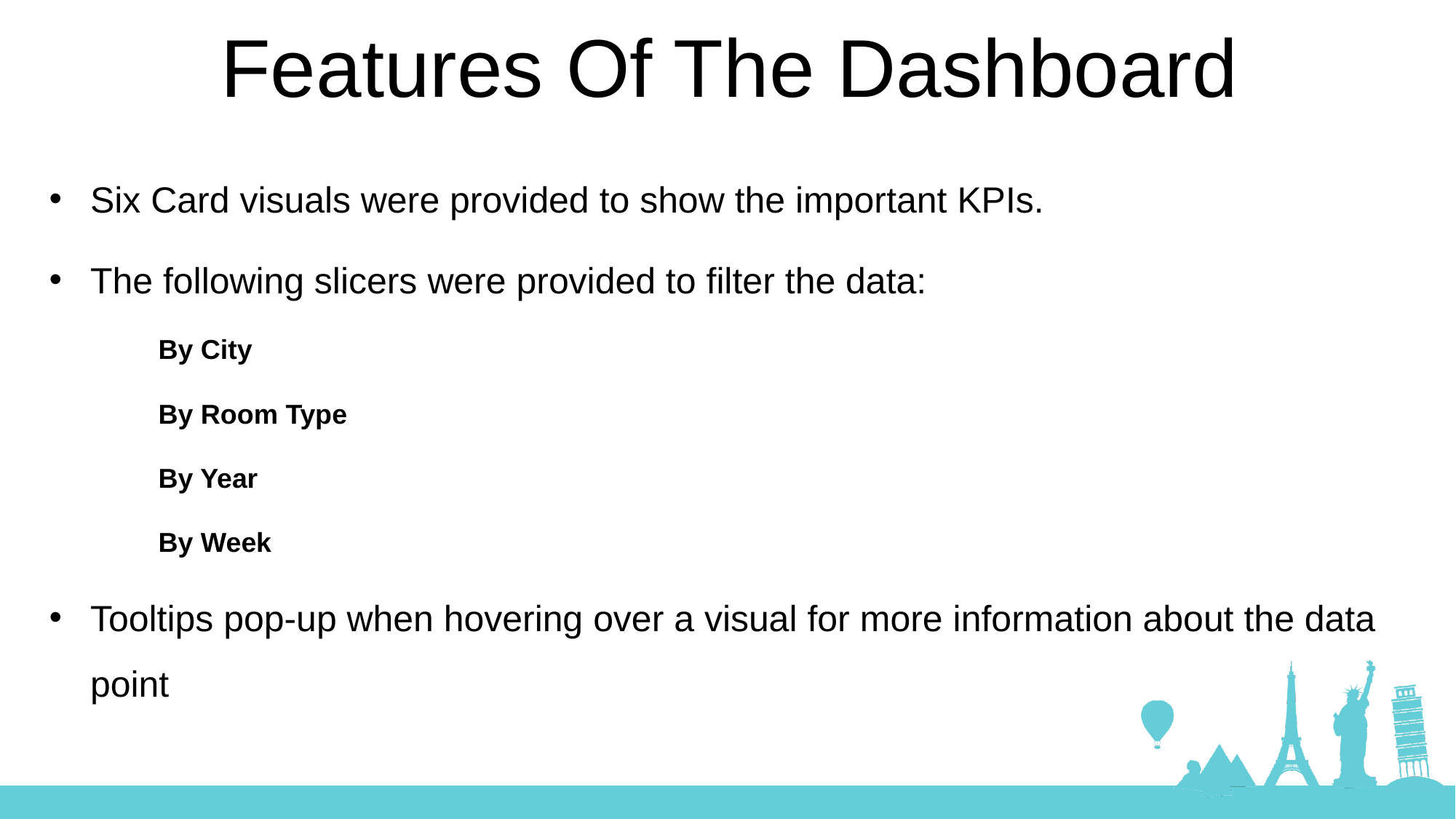

Features Of The Dashboard
Six Card visuals were provided to show the important KPIs.
The following slicers were provided to filter the data:
	By City
	By Room Type
	By Year
	By Week
Tooltips pop-up when hovering over a visual for more information about the data point